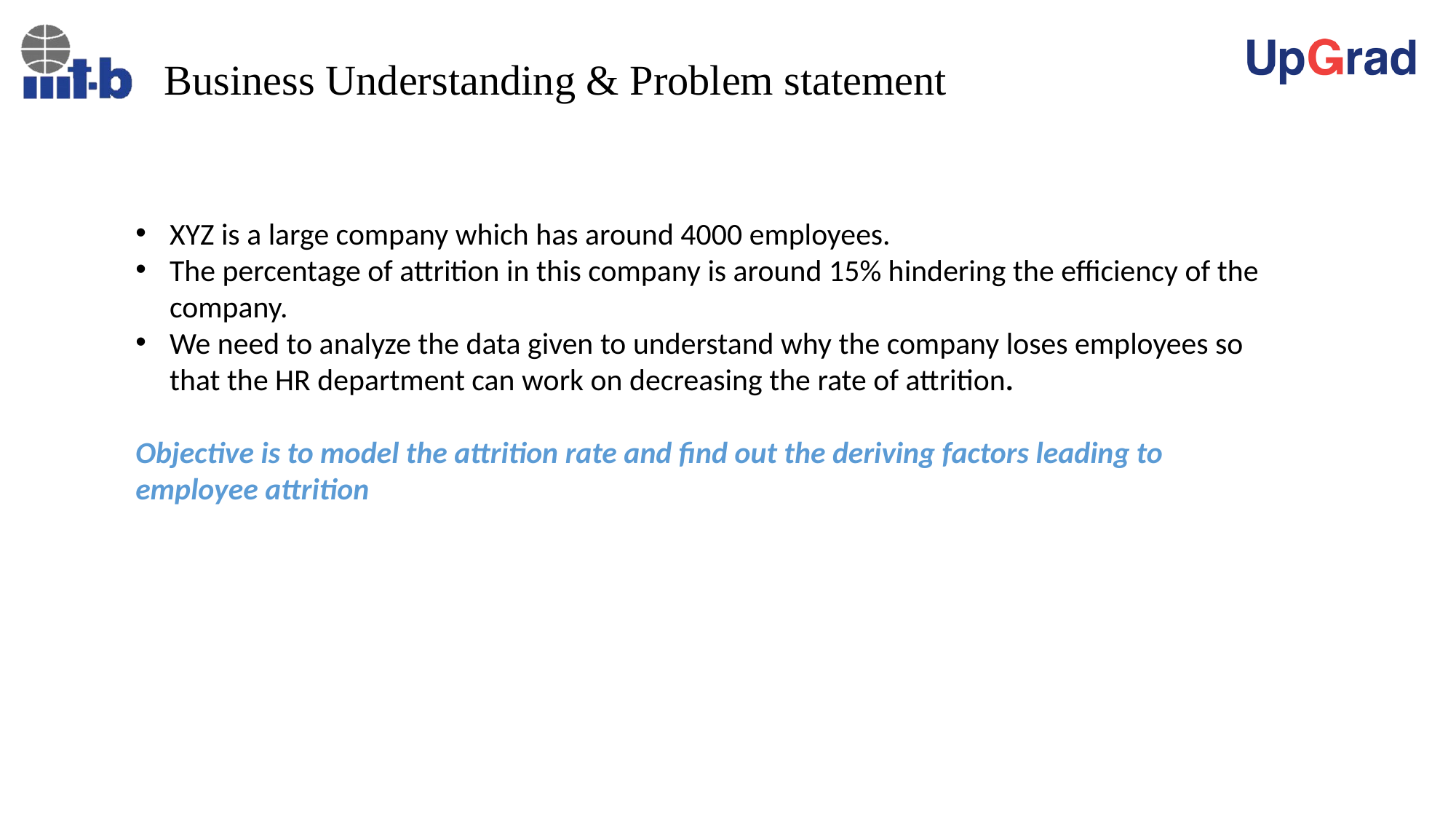

# Business Understanding & Problem statement
XYZ is a large company which has around 4000 employees.
The percentage of attrition in this company is around 15% hindering the efficiency of the company.
We need to analyze the data given to understand why the company loses employees so that the HR department can work on decreasing the rate of attrition.

Objective is to model the attrition rate and find out the deriving factors leading to employee attrition